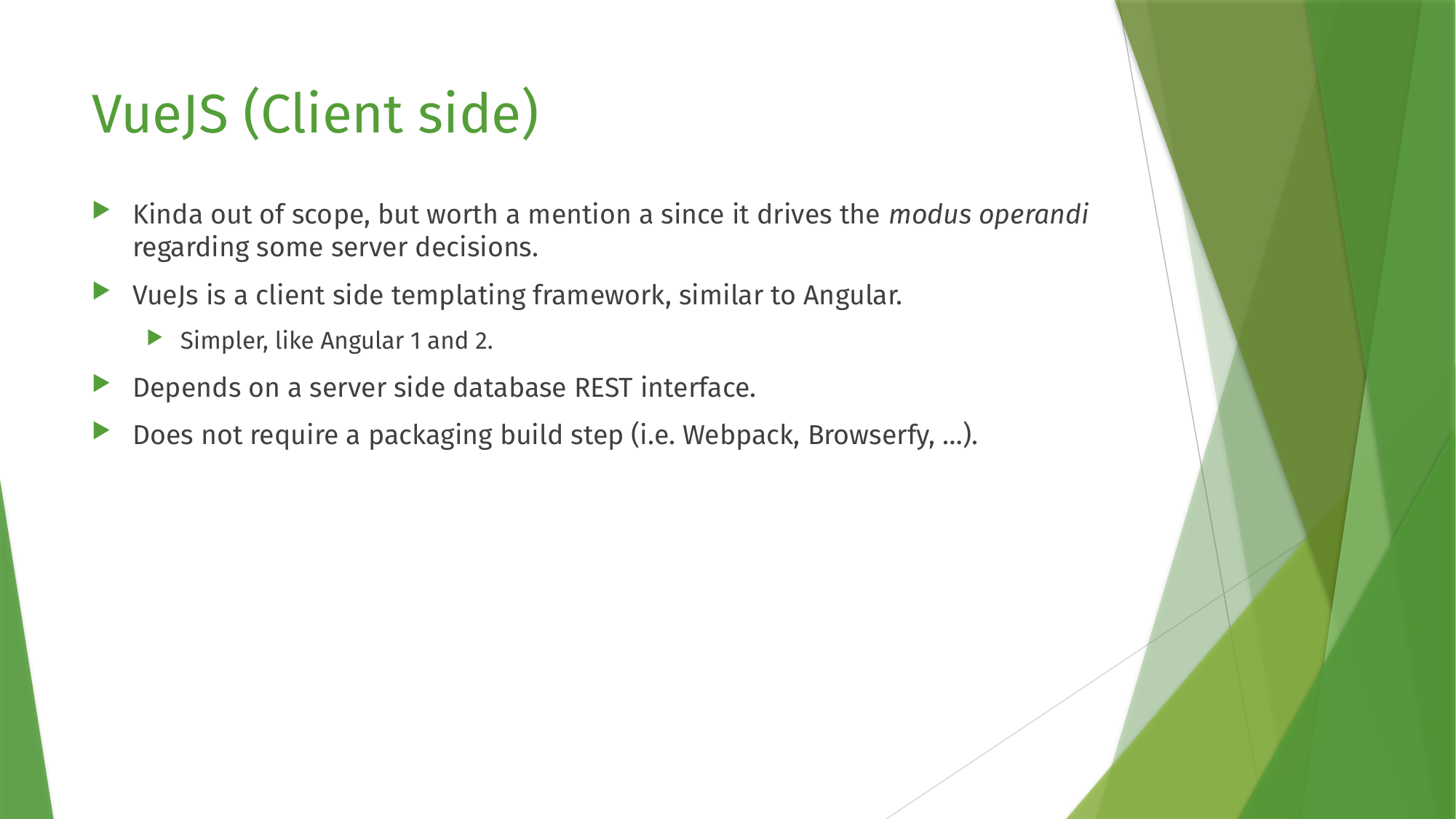

# VueJS (Client side)
Kinda out of scope, but worth a mention a since it drives the modus operandi regarding some server decisions.
VueJs is a client side templating framework, similar to Angular.
Simpler, like Angular 1 and 2.
Depends on a server side database REST interface.
Does not require a packaging build step (i.e. Webpack, Browserfy, …).